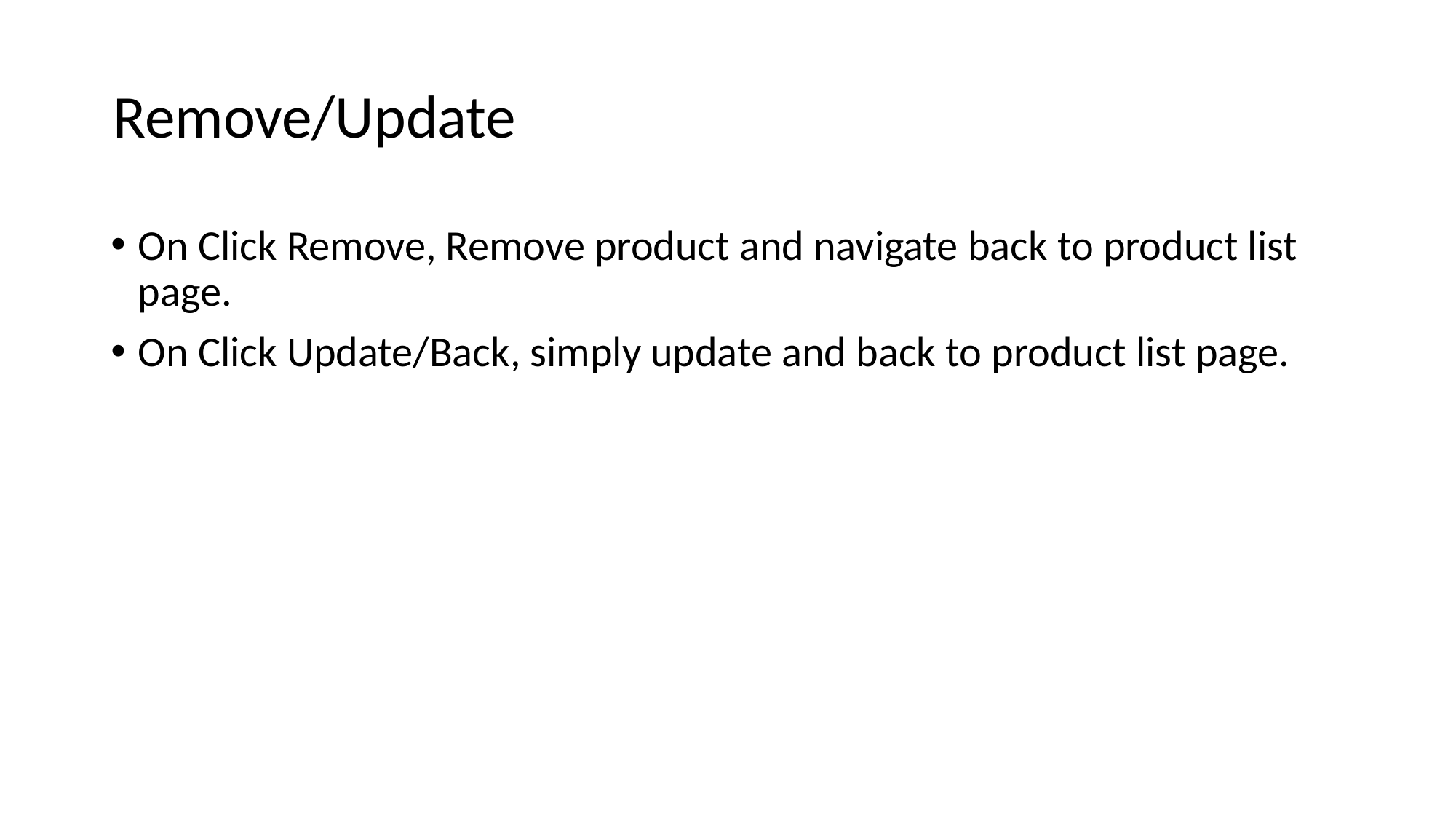

Remove/Update
On Click Remove, Remove product and navigate back to product list page.
On Click Update/Back, simply update and back to product list page.